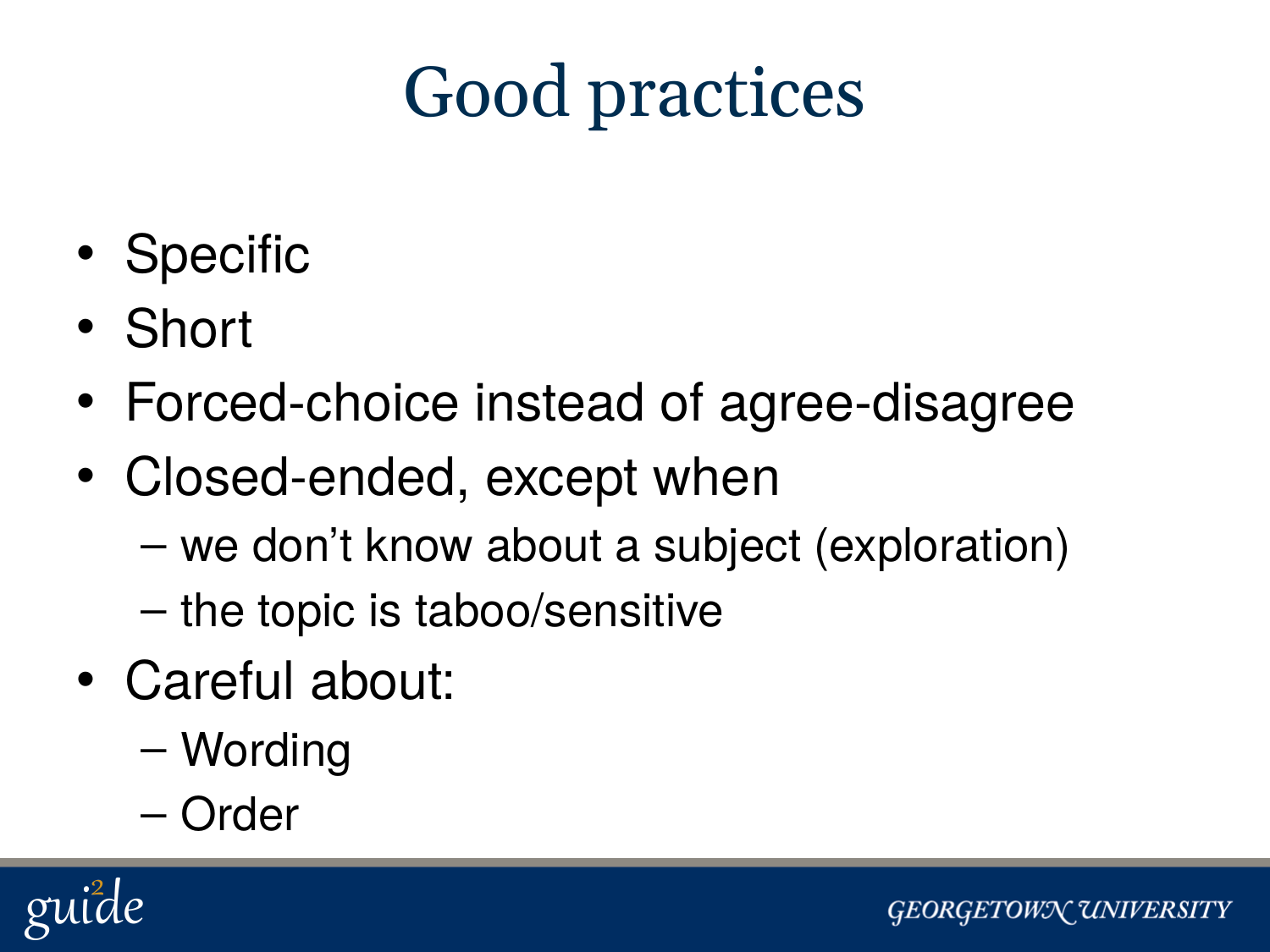

# Good practices
Specific
Short
Forced-choice instead of agree-disagree
Closed-ended, except when
we don’t know about a subject (exploration)
the topic is taboo/sensitive
Careful about:
Wording
Order